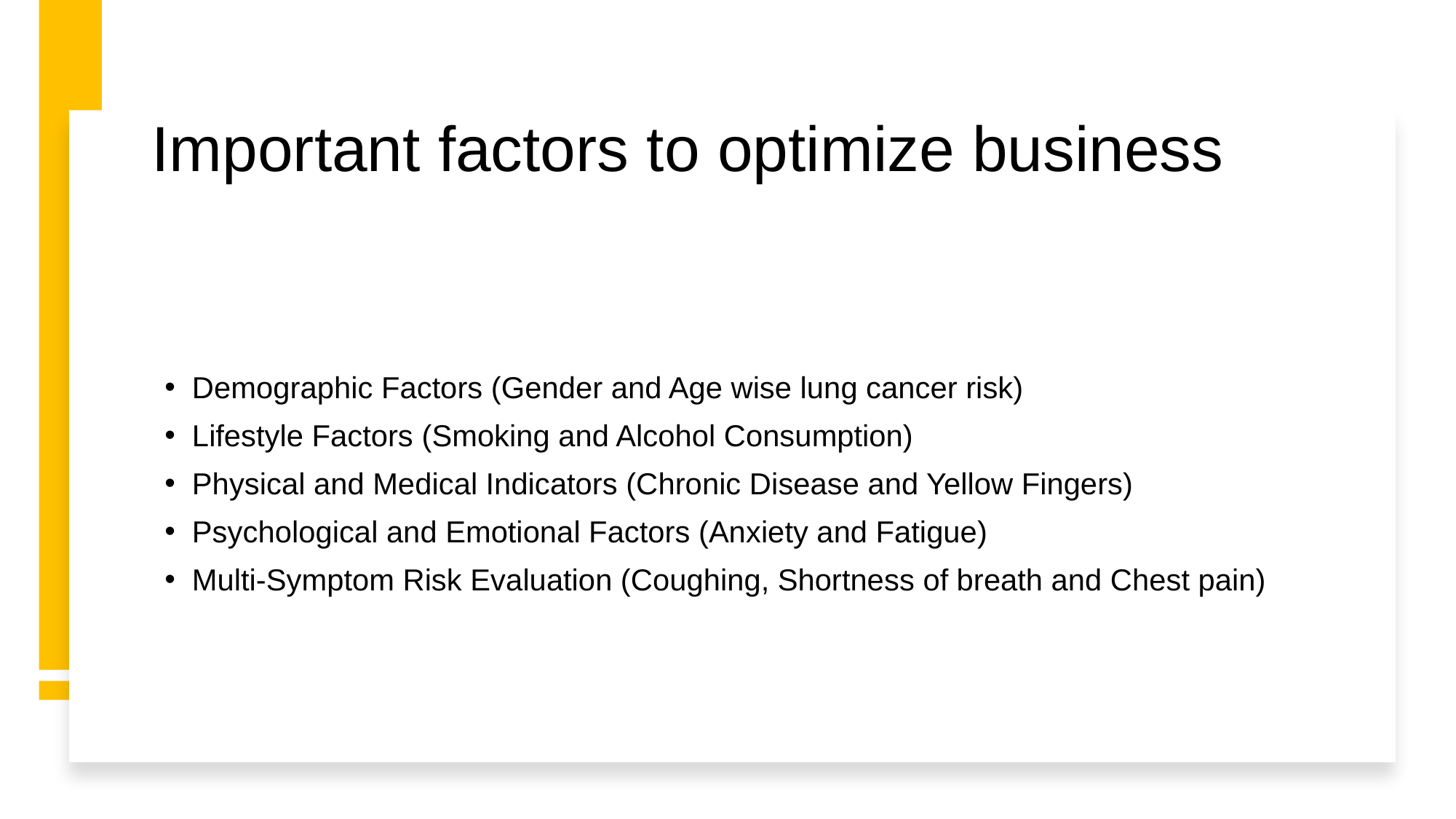

# Important factors to optimize business

Demographic Factors (Gender and Age wise lung cancer risk)
Lifestyle Factors (Smoking and Alcohol Consumption)
Physical and Medical Indicators (Chronic Disease and Yellow Fingers)
Psychological and Emotional Factors (Anxiety and Fatigue)
Multi-Symptom Risk Evaluation (Coughing, Shortness of breath and Chest pain)